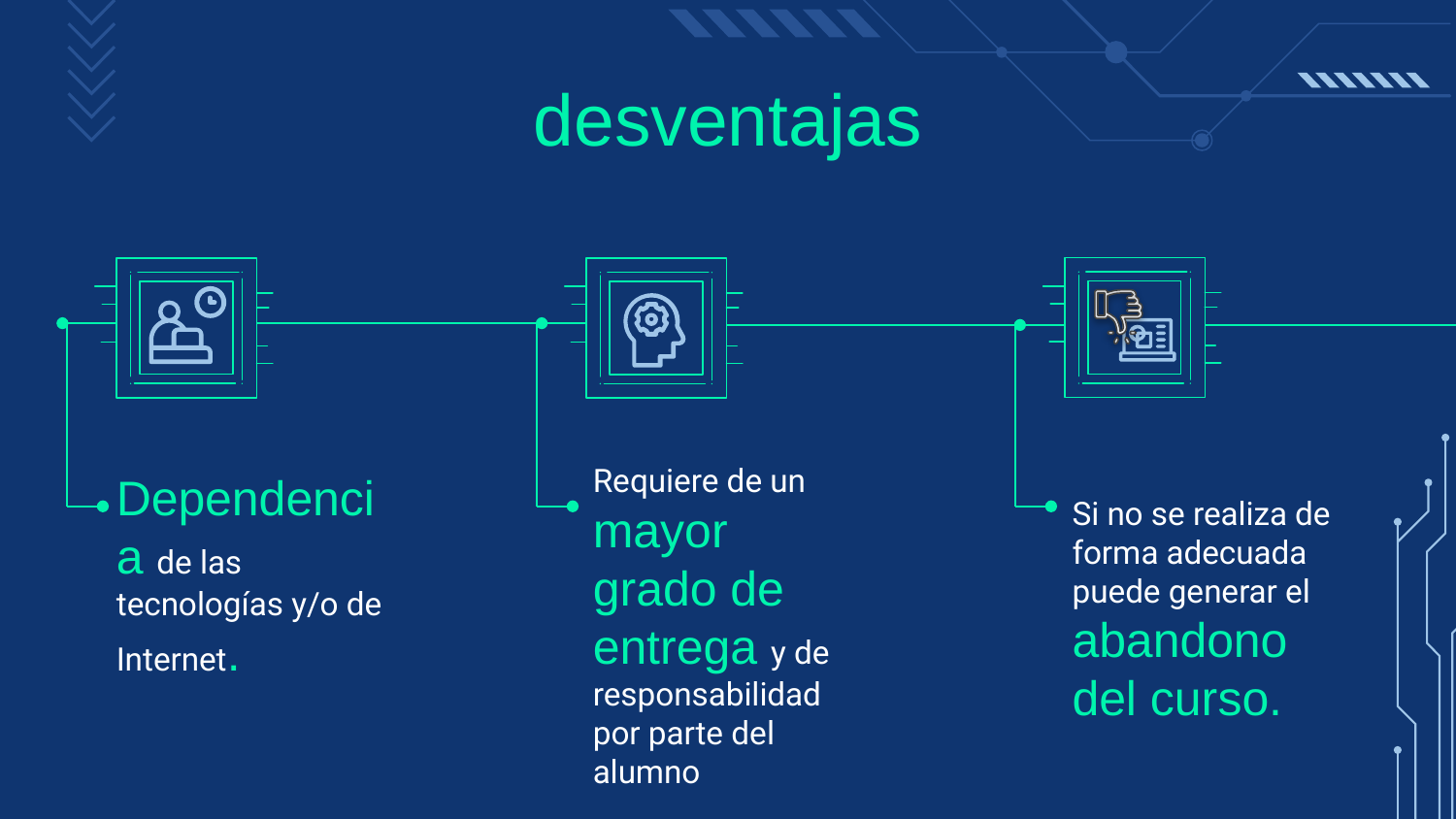

# desventajas

Dependencia de las tecnologías y/o de Internet.
Si no se realiza de forma adecuada puede generar el
abandono del curso.
Requiere de un mayor grado de entrega y de responsabilidad por parte del alumno